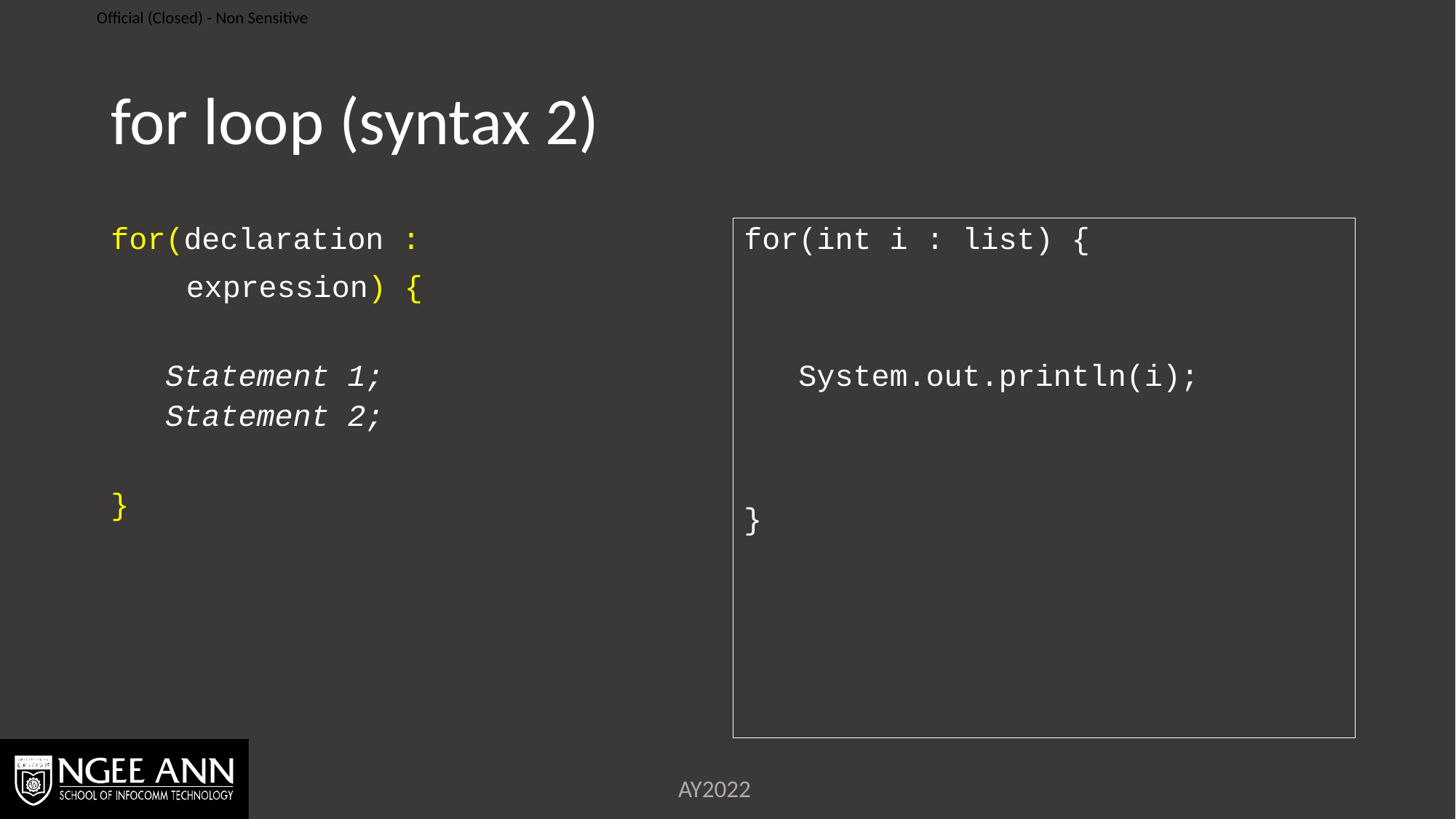

# for loop (syntax 2)
for(declaration :
expression) {

Statement 1;
Statement 2;

}
for(int i : list) {

System.out.println(i);

}